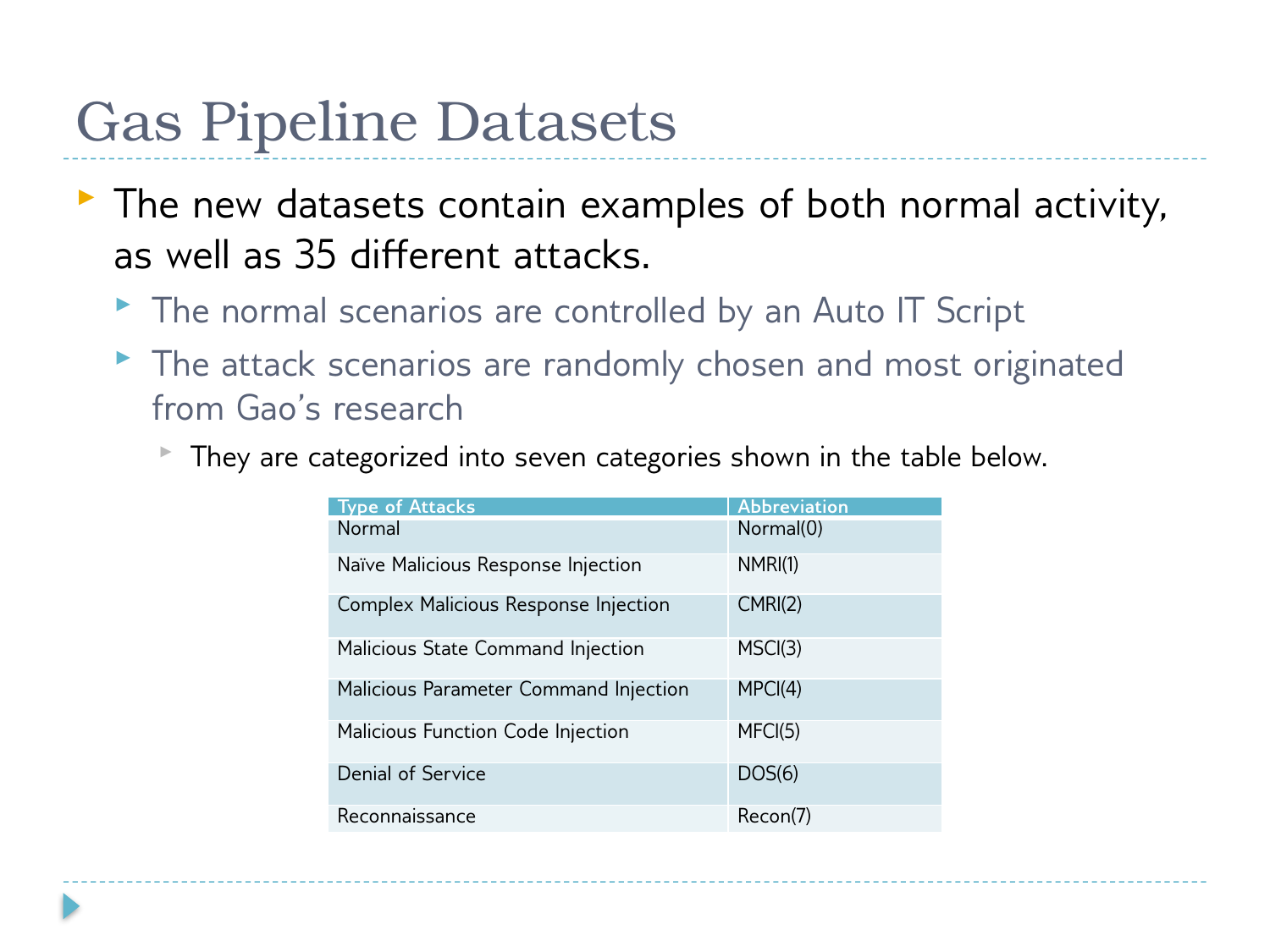

# Gas Pipeline Datasets
The new datasets contain examples of both normal activity, as well as 35 different attacks.
The normal scenarios are controlled by an Auto IT Script
The attack scenarios are randomly chosen and most originated from Gao’s research
They are categorized into seven categories shown in the table below.

| Type of Attacks | Abbreviation |
| --- | --- |
| Normal | Normal(0) |
| Naïve Malicious Response Injection | NMRI(1) |
| Complex Malicious Response Injection | CMRI(2) |
| Malicious State Command Injection | MSCI(3) |
| Malicious Parameter Command Injection | MPCI(4) |
| Malicious Function Code Injection | MFCI(5) |
| Denial of Service | DOS(6) |
| Reconnaissance | Recon(7) |